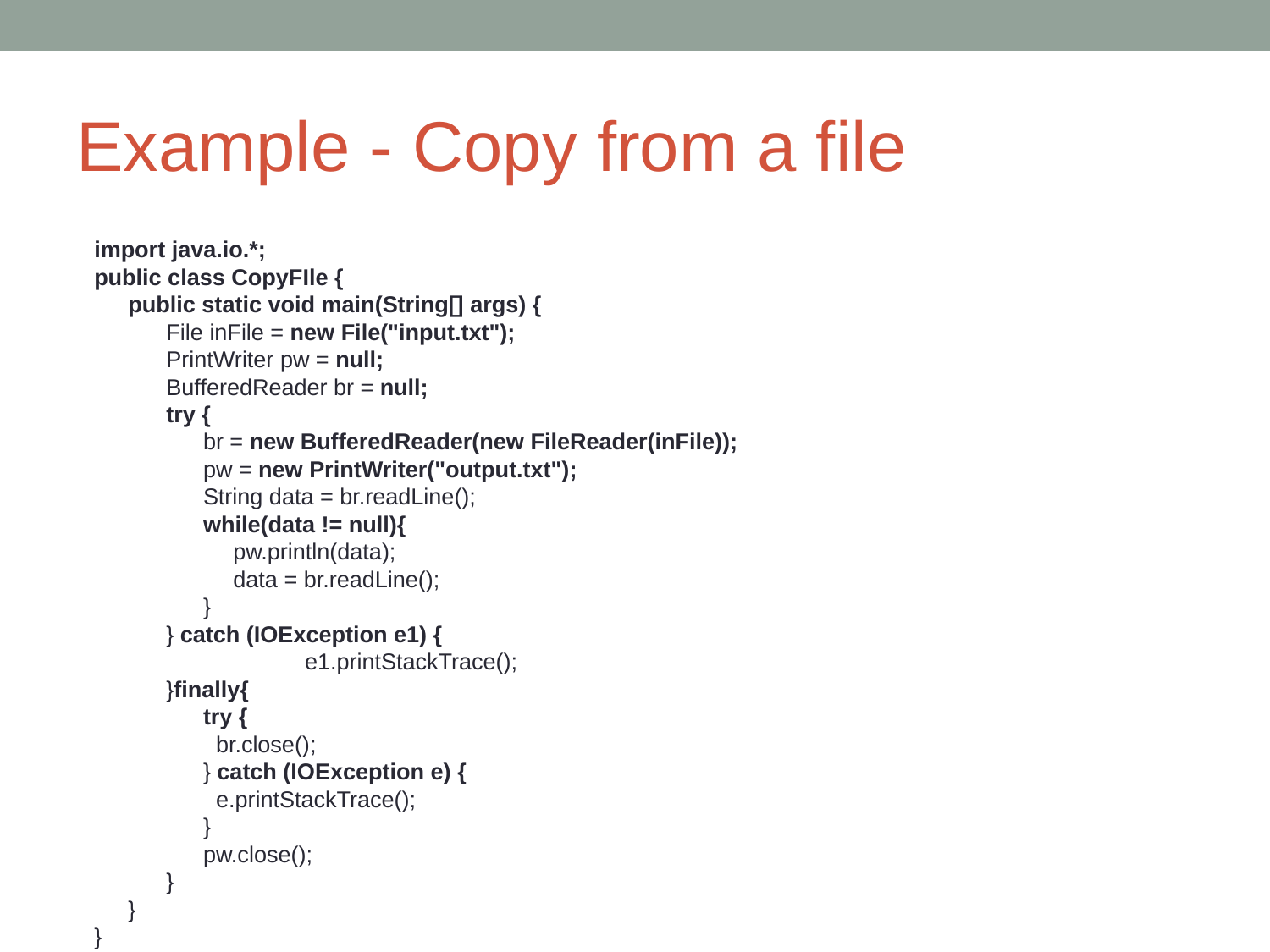

# Example - Copy from a file
import java.io.*;
public class CopyFIle {
public static void main(String[] args) {
File inFile = new File("input.txt");
PrintWriter pw = null;
BufferedReader br = null;
try {
br = new BufferedReader(new FileReader(inFile));
pw = new PrintWriter("output.txt");
String data = br.readLine();
while(data != null){
pw.println(data);
data = br.readLine();
}
} catch (IOException e1) {
		e1.printStackTrace();
}finally{
try {
	br.close();
} catch (IOException e) {
	e.printStackTrace();
}
pw.close();
}
}
}